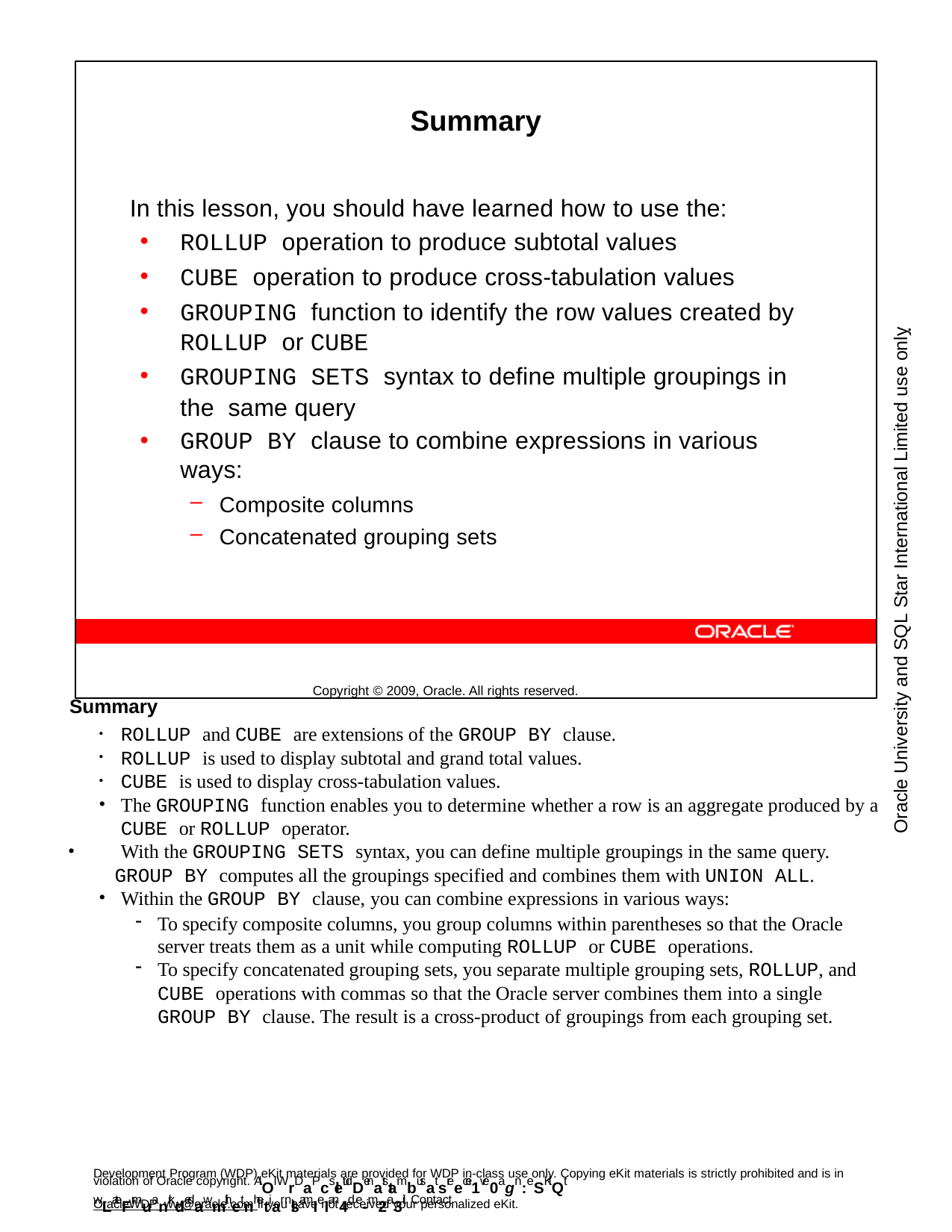

Summary

In this lesson, you should have learned how to use the:
ROLLUP operation to produce subtotal values
CUBE operation to produce cross-tabulation values
GROUPING function to identify the row values created by
ROLLUP or CUBE
GROUPING SETS syntax to define multiple groupings in the  same query
GROUP BY clause to combine expressions in various ways:
Composite columns
Concatenated grouping sets

Copyright © 2009, Oracle. All rights reserved.
Oracle University and SQL Star International Limited use onlyฺ

Summary
ROLLUP and CUBE are extensions of the GROUP BY clause.
ROLLUP is used to display subtotal and grand total values.
CUBE is used to display cross-tabulation values.
The GROUPING function enables you to determine whether a row is an aggregate produced by a
CUBE or ROLLUP operator.
With the GROUPING SETS syntax, you can define multiple groupings in the same query.
GROUP BY computes all the groupings specified and combines them with UNION ALL.
Within the GROUP BY clause, you can combine expressions in various ways:
To specify composite columns, you group columns within parentheses so that the Oracle  server treats them as a unit while computing ROLLUP or CUBE operations.
To specify concatenated grouping sets, you separate multiple grouping sets, ROLLUP, and  CUBE operations with commas so that the Oracle server combines them into a single  GROUP BY clause. The result is a cross-product of groupings from each grouping set.
Development Program (WDP) eKit materials are provided for WDP in-class use only. Copying eKit materials is strictly prohibited and is in
violation of Oracle copyright. AlOl WrDaPcsletudDenatstambusat sreecei1ve0agn:eSKiQt wLateFrmuanrkdedawmithetnhetiar nlsamIeI an4d e-m2a3il. Contact
OracleWDP_ww@oracle.com if you have not received your personalized eKit.